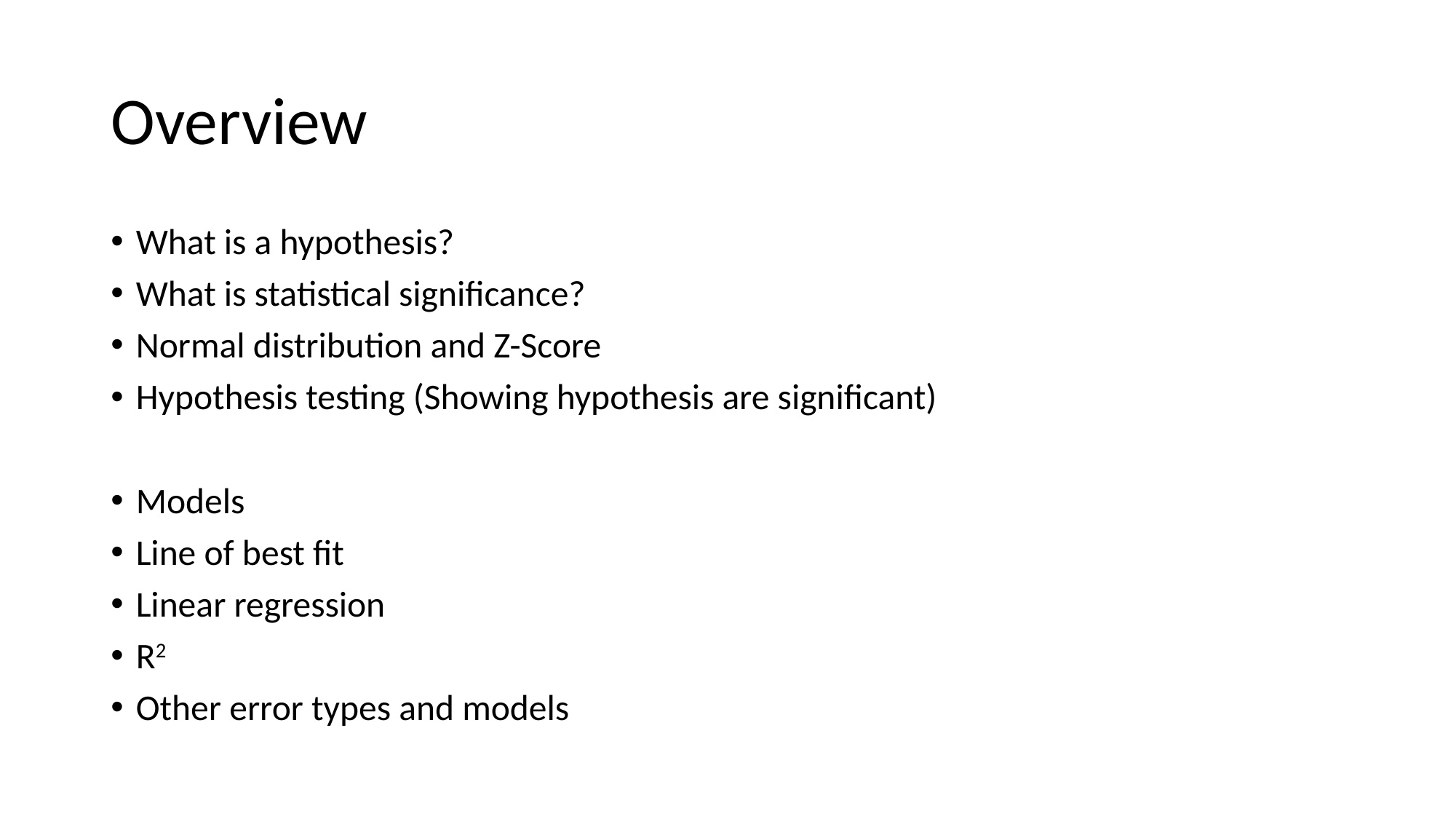

# Overview
What is a hypothesis?
What is statistical significance?
Normal distribution and Z-Score
Hypothesis testing (Showing hypothesis are significant)

Models
Line of best fit
Linear regression
R2
Other error types and models